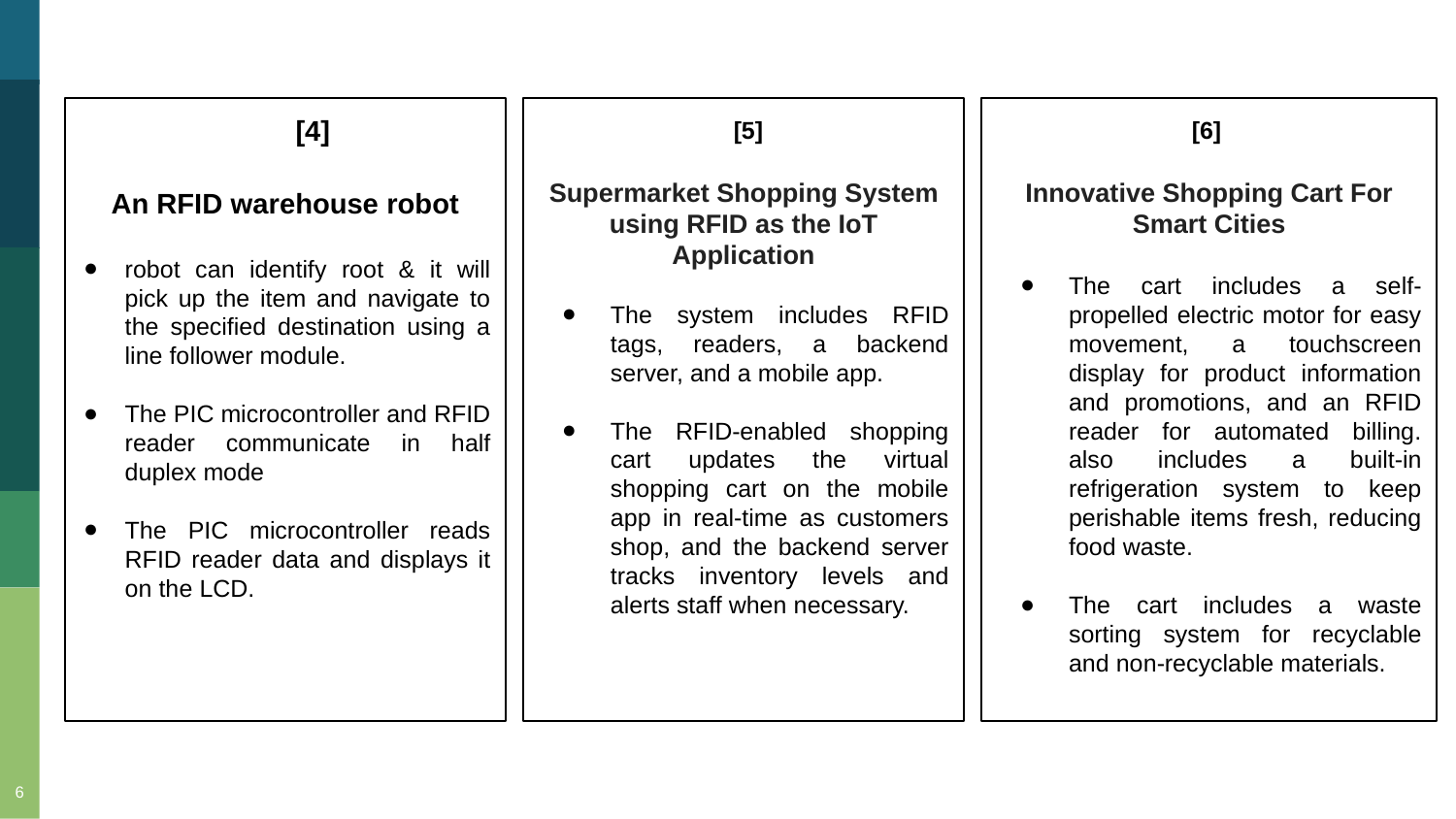

[4]

An RFID warehouse robot

robot can identify root & it will pick up the item and navigate to the specified destination using a line follower module.

The PIC microcontroller and RFID reader communicate in half duplex mode

The PIC microcontroller reads RFID reader data and displays it on the LCD.

                           [5]

Supermarket Shopping System using RFID as the IoT Application

The system includes RFID tags, readers, a backend server, and a mobile app.

The RFID-enabled shopping cart updates the virtual shopping cart on the mobile app in real-time as customers shop, and the backend server tracks inventory levels and alerts staff when necessary.

                           [6]

Innovative Shopping Cart For Smart Cities

The cart includes a self-propelled electric motor for easy movement, a touchscreen display for product information and promotions, and an RFID reader for automated billing. also includes a built-in refrigeration system to keep perishable items fresh, reducing food waste.

The cart includes a waste sorting system for recyclable and non-recyclable materials.
6